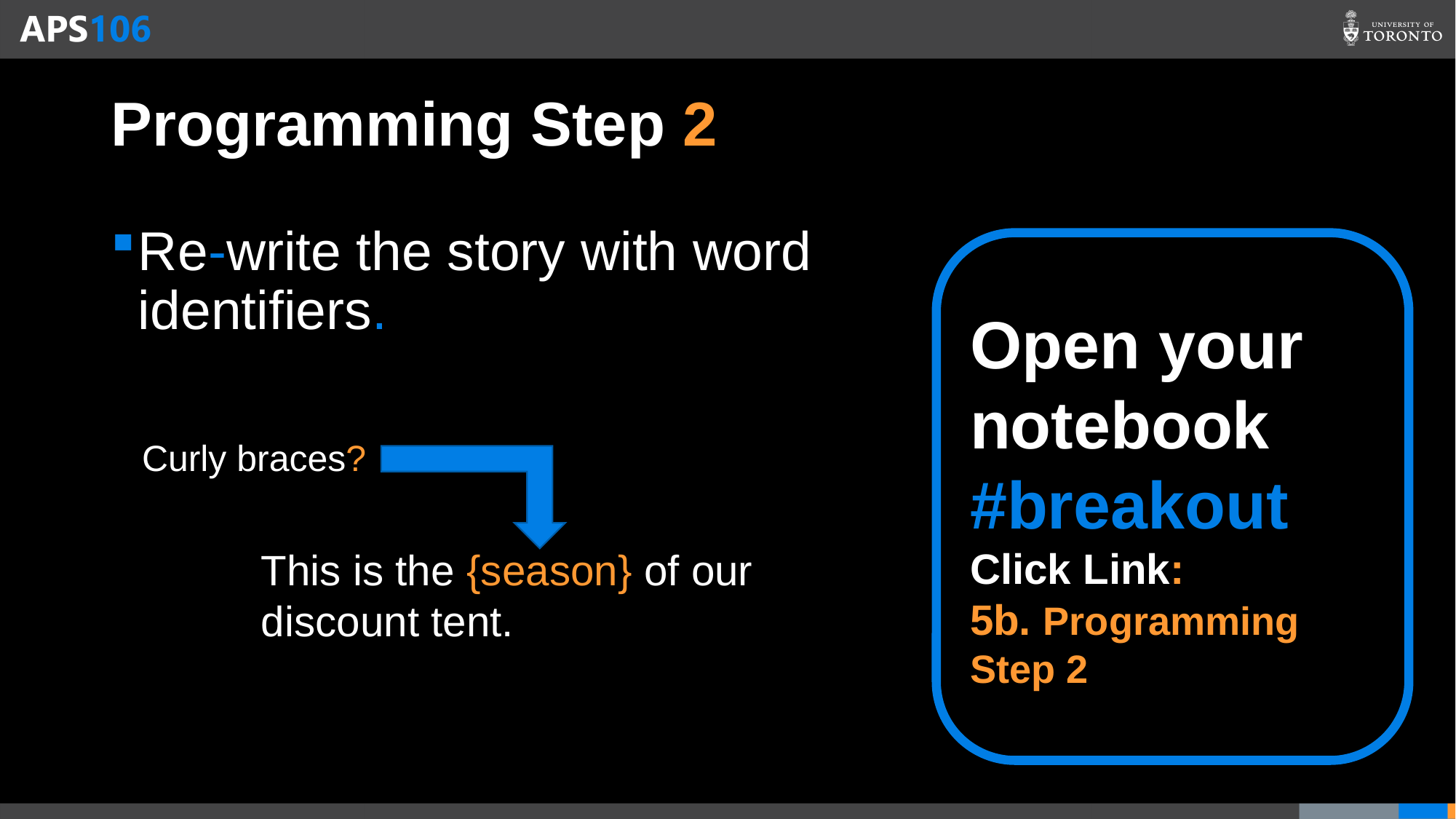

# Programming Step 2
Re-write the story with word identifiers.
Open your notebook
#breakout
Click Link:
5b. Programming Step 2
Curly braces?

This is the {season} of our discount tent.